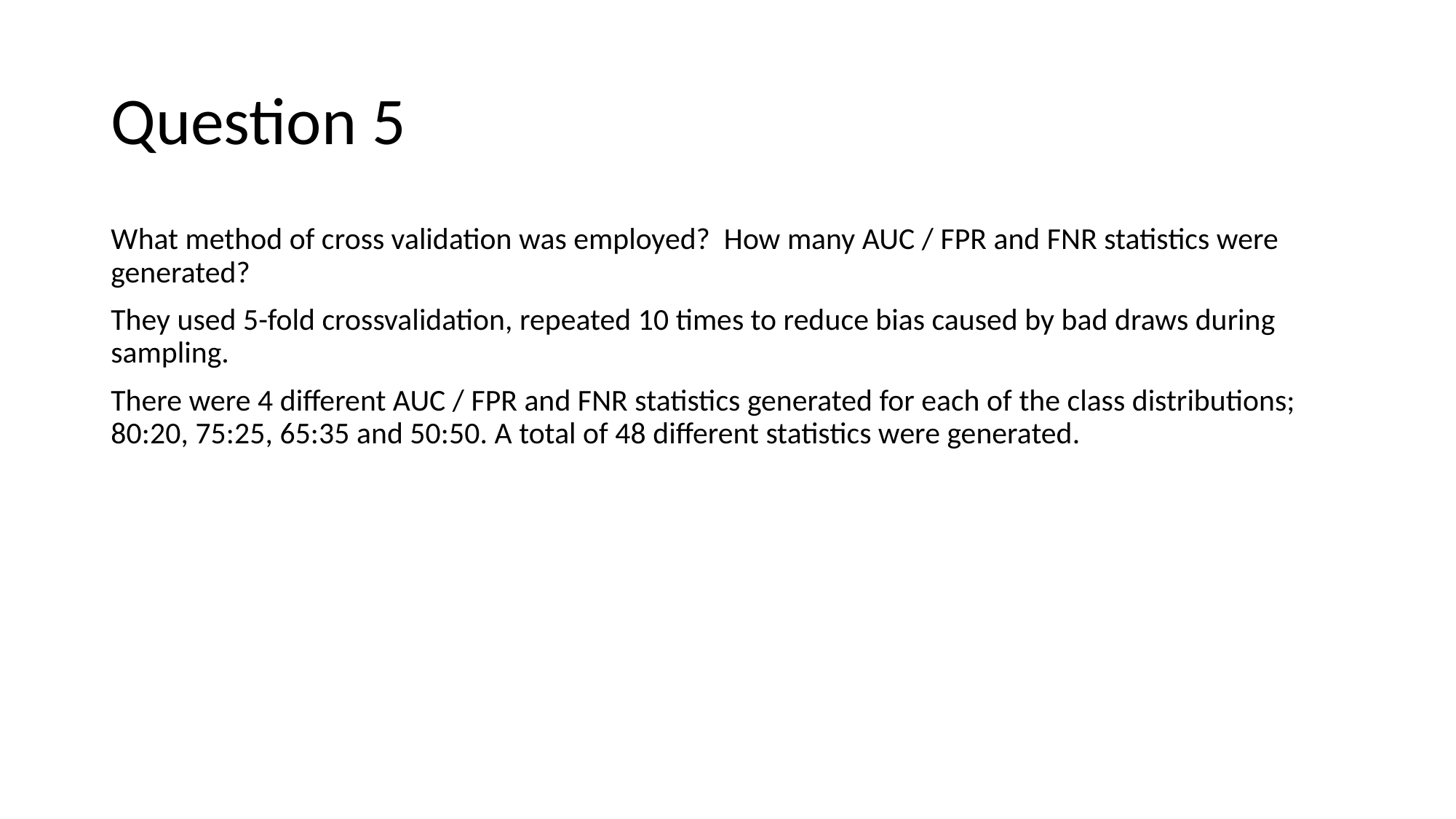

# Question 5
What method of cross validation was employed?  How many AUC / FPR and FNR statistics were generated?
They used 5-fold crossvalidation, repeated 10 times to reduce bias caused by bad draws during sampling.
There were 4 different AUC / FPR and FNR statistics generated for each of the class distributions; 80:20, 75:25, 65:35 and 50:50. A total of 48 different statistics were generated.